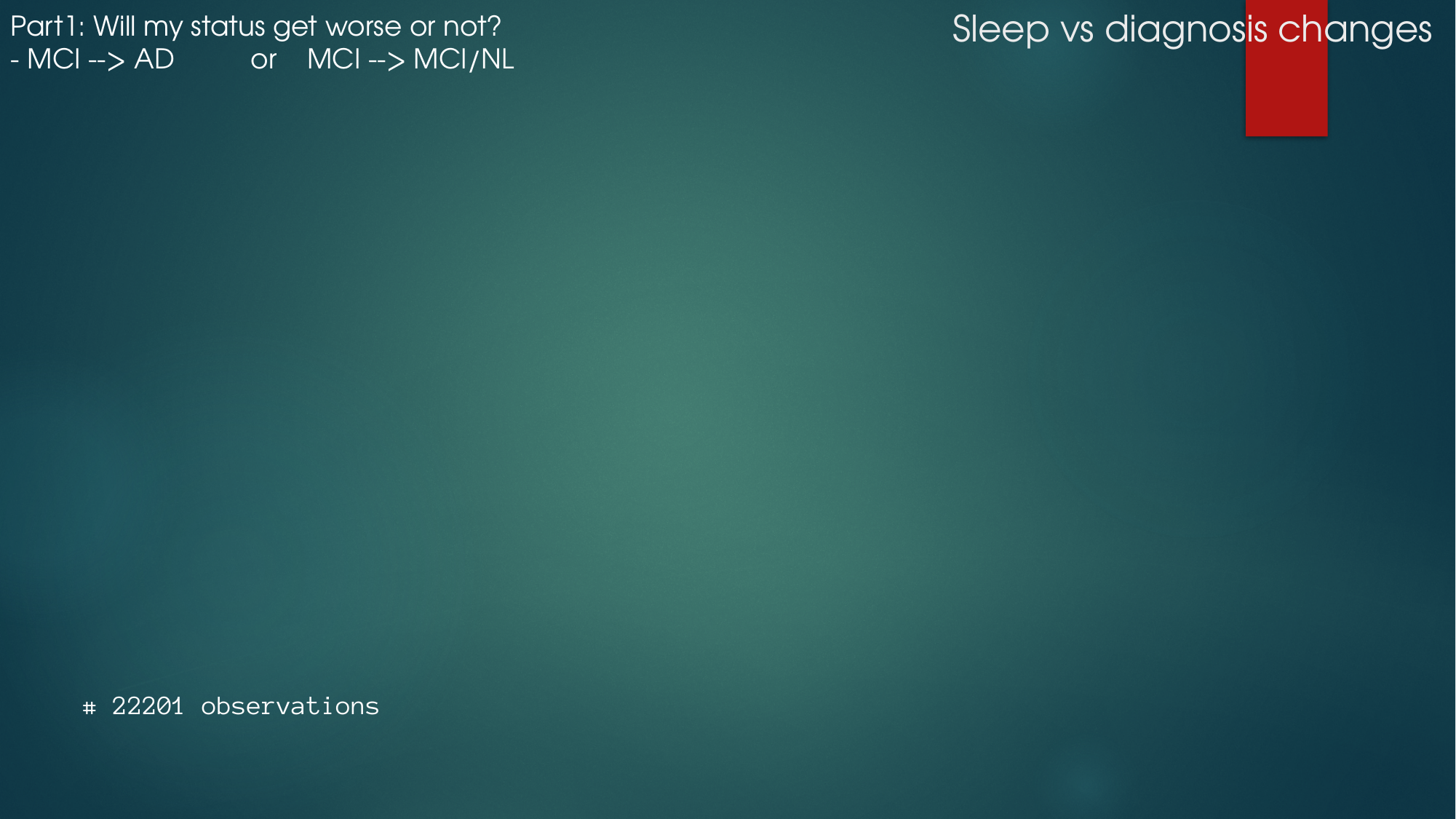

# Sleep vs diagnosis changes
Part1: Will my status get worse or not?
- MCI --> AD          or    MCI --> MCI/NL
# 22201 observations